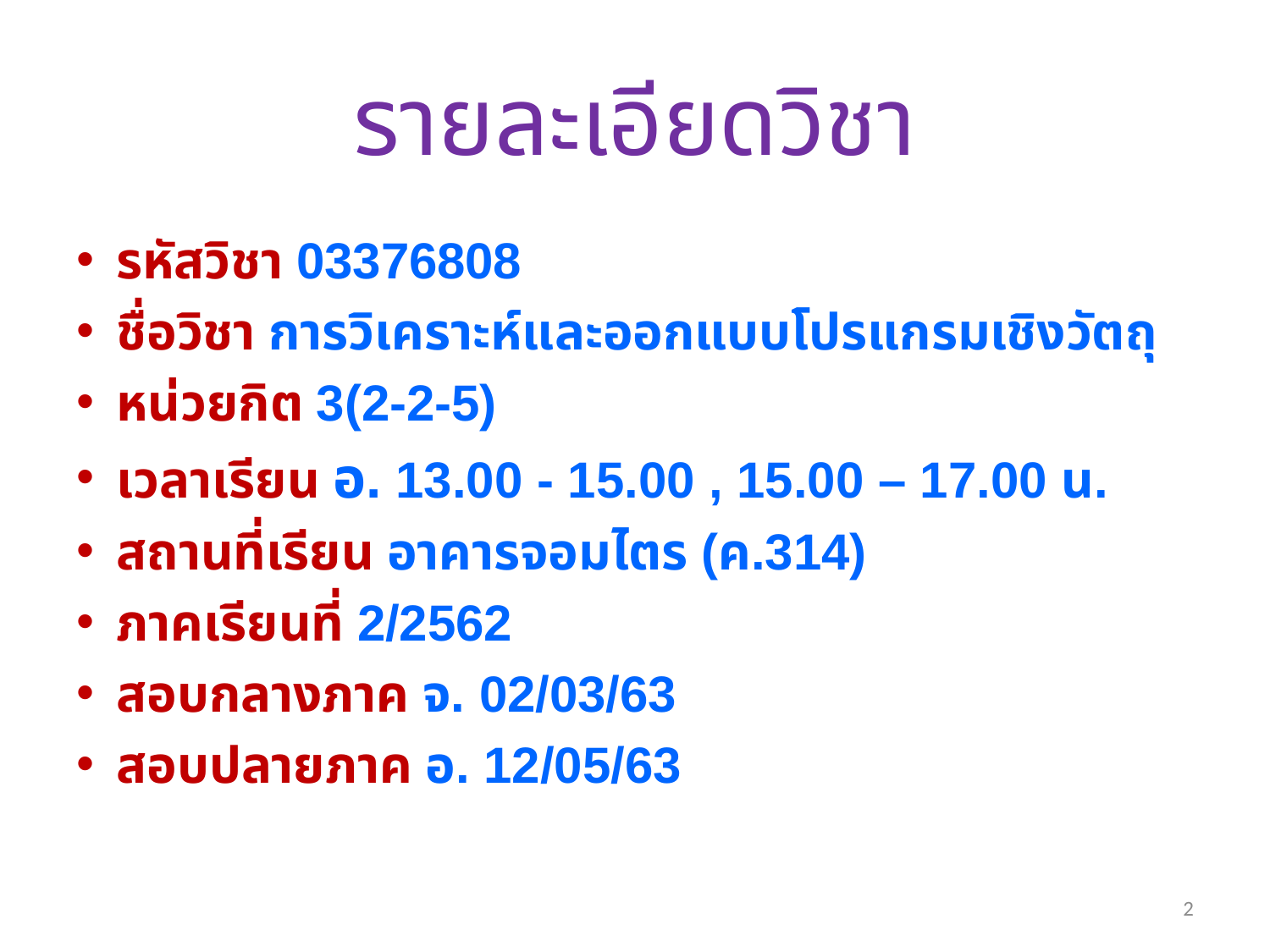

# รายละเอียดวิชา
รหัสวิชา 03376808
ชื่อวิชา การวิเคราะห์และออกแบบโปรแกรมเชิงวัตถุ
หน่วยกิต 3(2-2-5)
เวลาเรียน อ. 13.00 - 15.00 , 15.00 – 17.00 น.
สถานที่เรียน อาคารจอมไตร (ค.314)
ภาคเรียนที่ 2/2562
สอบกลางภาค จ. 02/03/63
สอบปลายภาค อ. 12/05/63
2